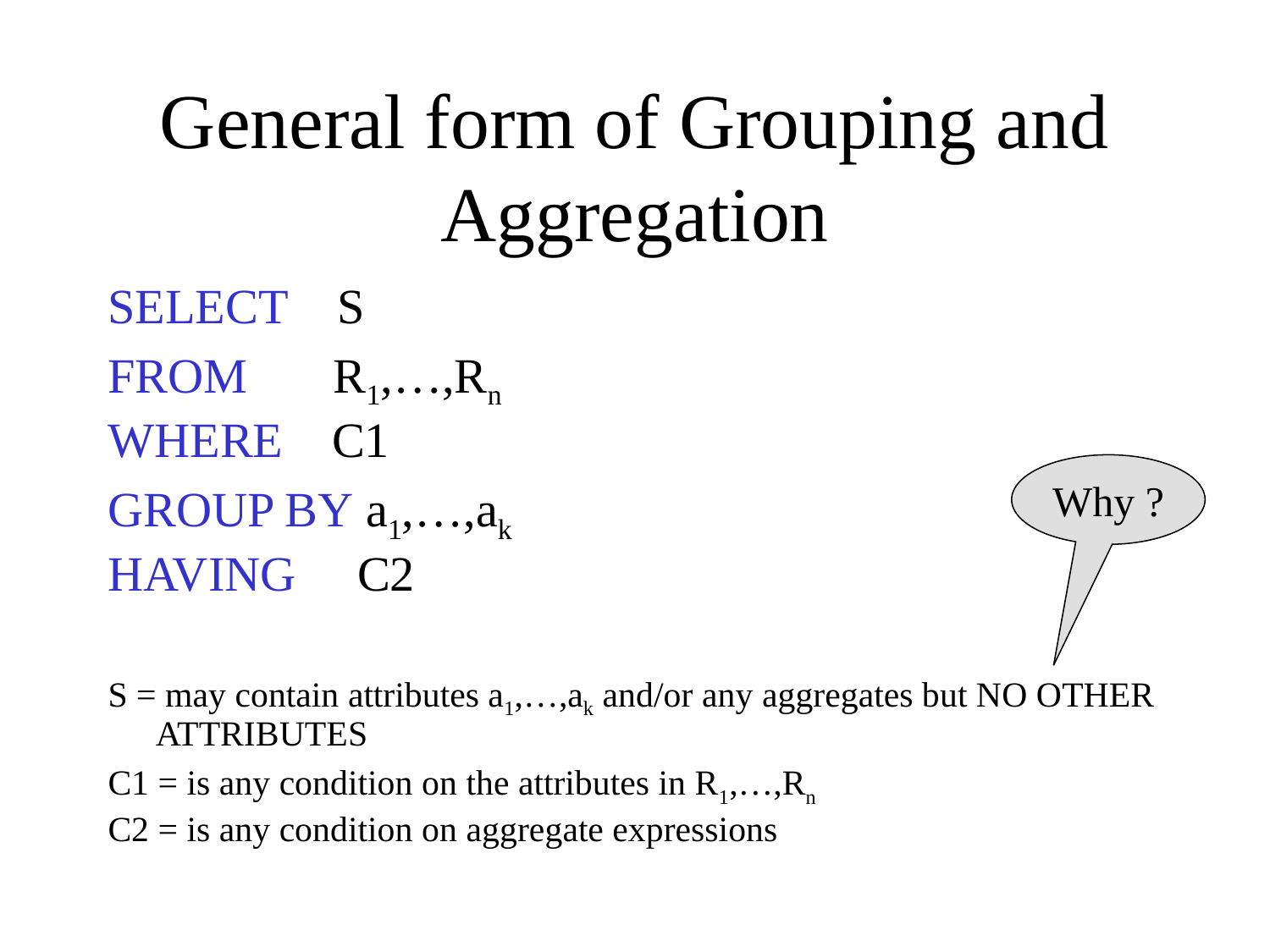

# General form of Grouping and Aggregation
SELECT    S
FROM       R1,…,Rn
WHERE    C1
GROUP BY a1,…,ak
HAVING     C2

S = may contain attributes a1,…,ak and/or any aggregates but NO OTHER ATTRIBUTES
C1 = is any condition on the attributes in R1,…,Rn
C2 = is any condition on aggregate expressions
Why ?